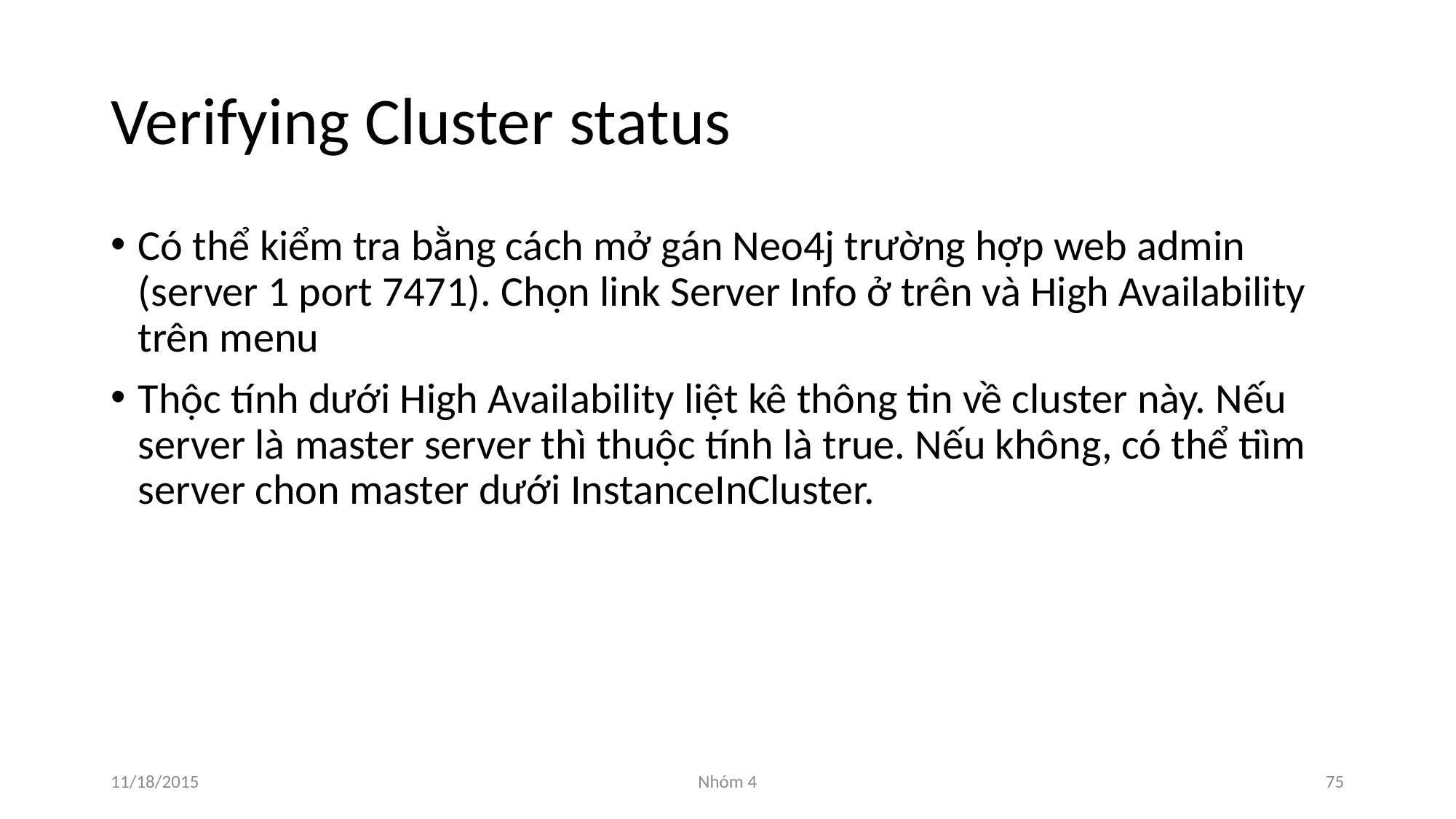

# Verifying Cluster status
Có thể kiểm tra bằng cách mở gán Neo4j trường hợp web admin (server 1 port 7471). Chọn link Server Info ở trên và High Availability trên menu
Thộc tính dưới High Availability liệt kê thông tin về cluster này. Nếu server là master server thì thuộc tính là true. Nếu không, có thể tiìm server chon master dưới InstanceInCluster.
11/18/2015
Nhóm 4
75